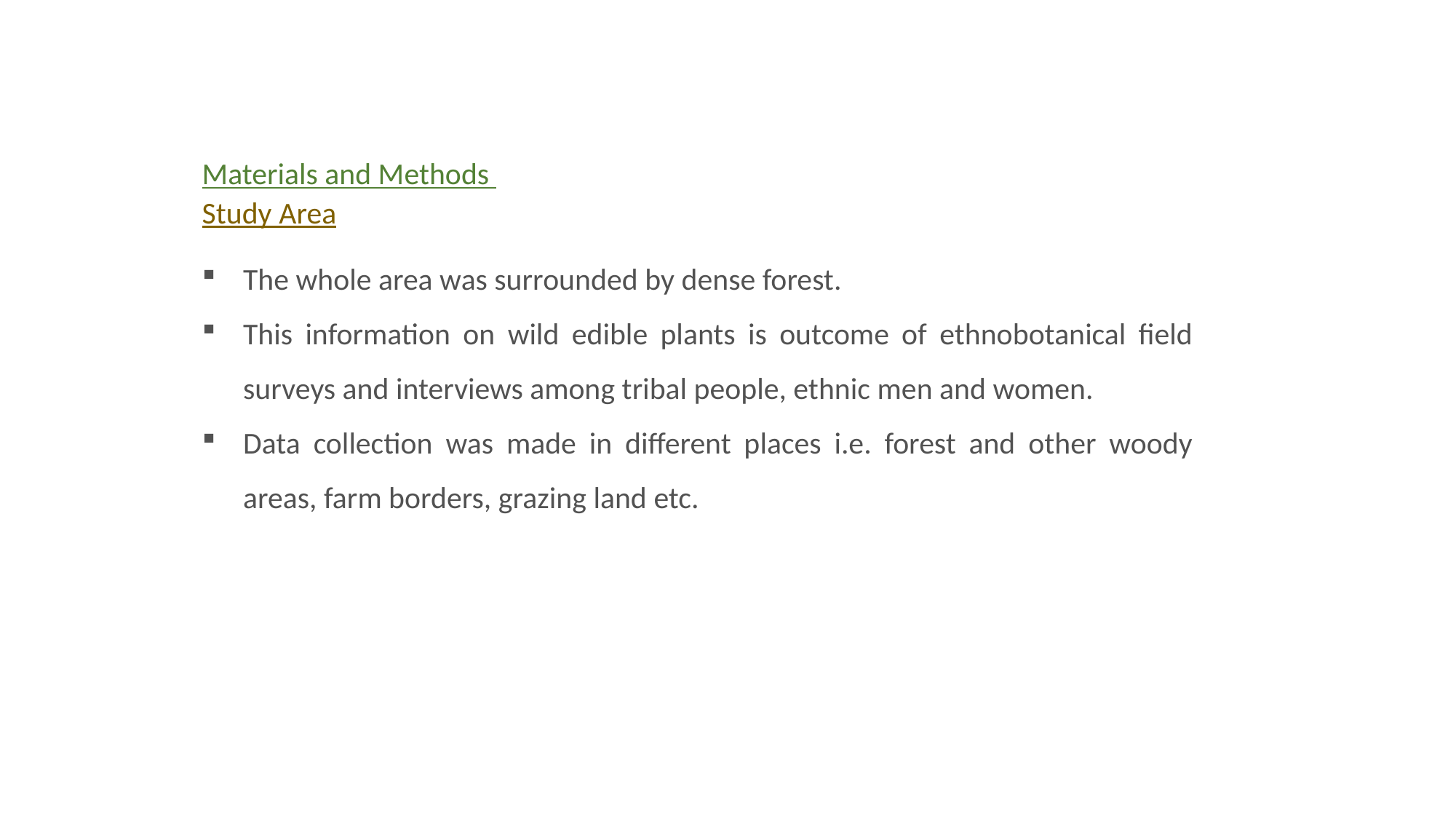

Materials and Methods
Study Area
The whole area was surrounded by dense forest.
This information on wild edible plants is outcome of ethnobotanical field surveys and interviews among tribal people, ethnic men and women.
Data collection was made in different places i.e. forest and other woody areas, farm borders, grazing land etc.